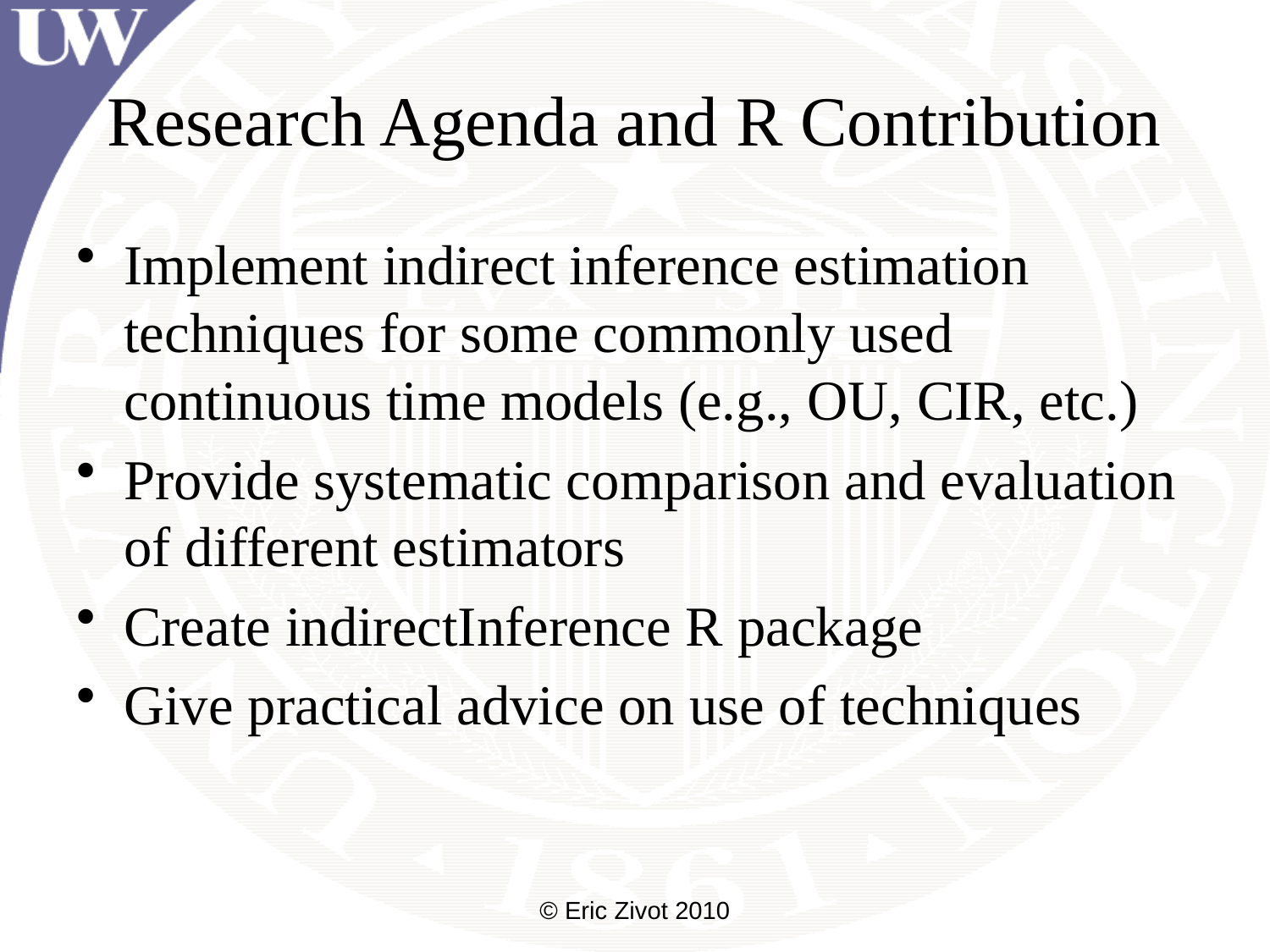

# Research Agenda and R Contribution
Implement indirect inference estimation techniques for some commonly used continuous time models (e.g., OU, CIR, etc.)
Provide systematic comparison and evaluation of different estimators
Create indirectInference R package
Give practical advice on use of techniques
© Eric Zivot 2010